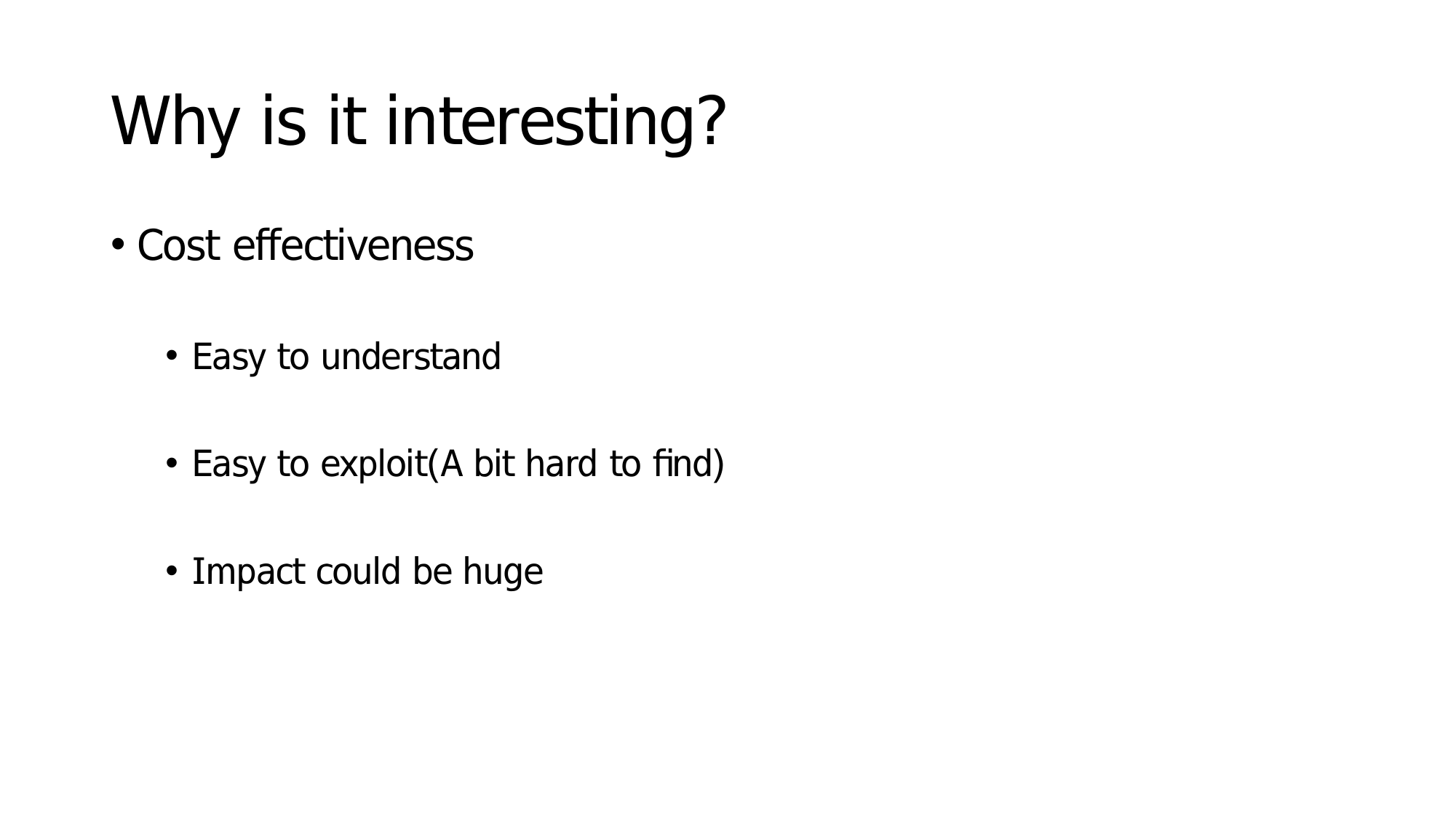

# Why is it interesting?
Cost effectiveness

Easy to understand

Easy to exploit(A bit hard to find)

Impact could be huge